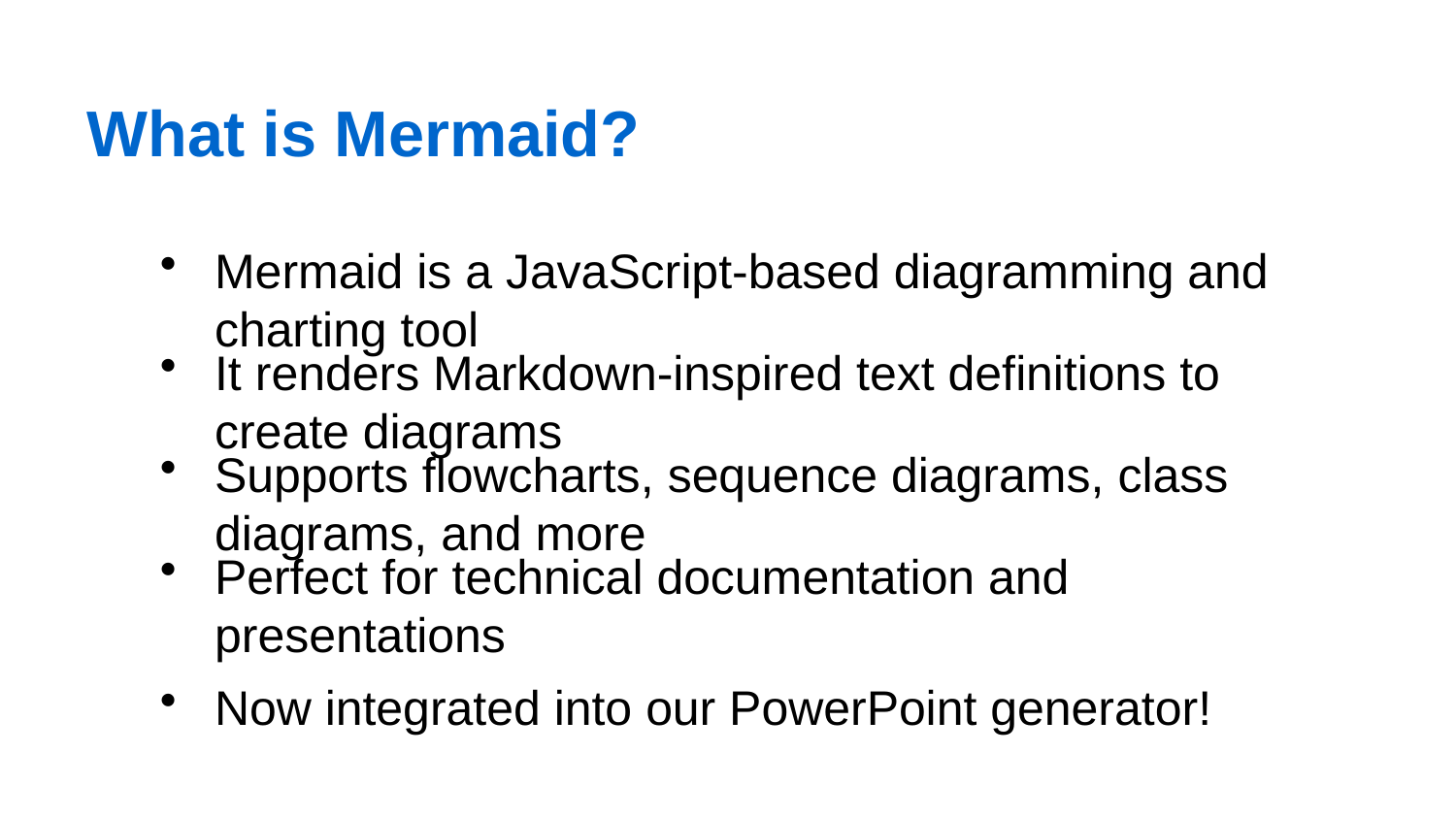

What is Mermaid?
Mermaid is a JavaScript-based diagramming and charting tool
It renders Markdown-inspired text definitions to create diagrams
Supports flowcharts, sequence diagrams, class diagrams, and more
Perfect for technical documentation and presentations
Now integrated into our PowerPoint generator!